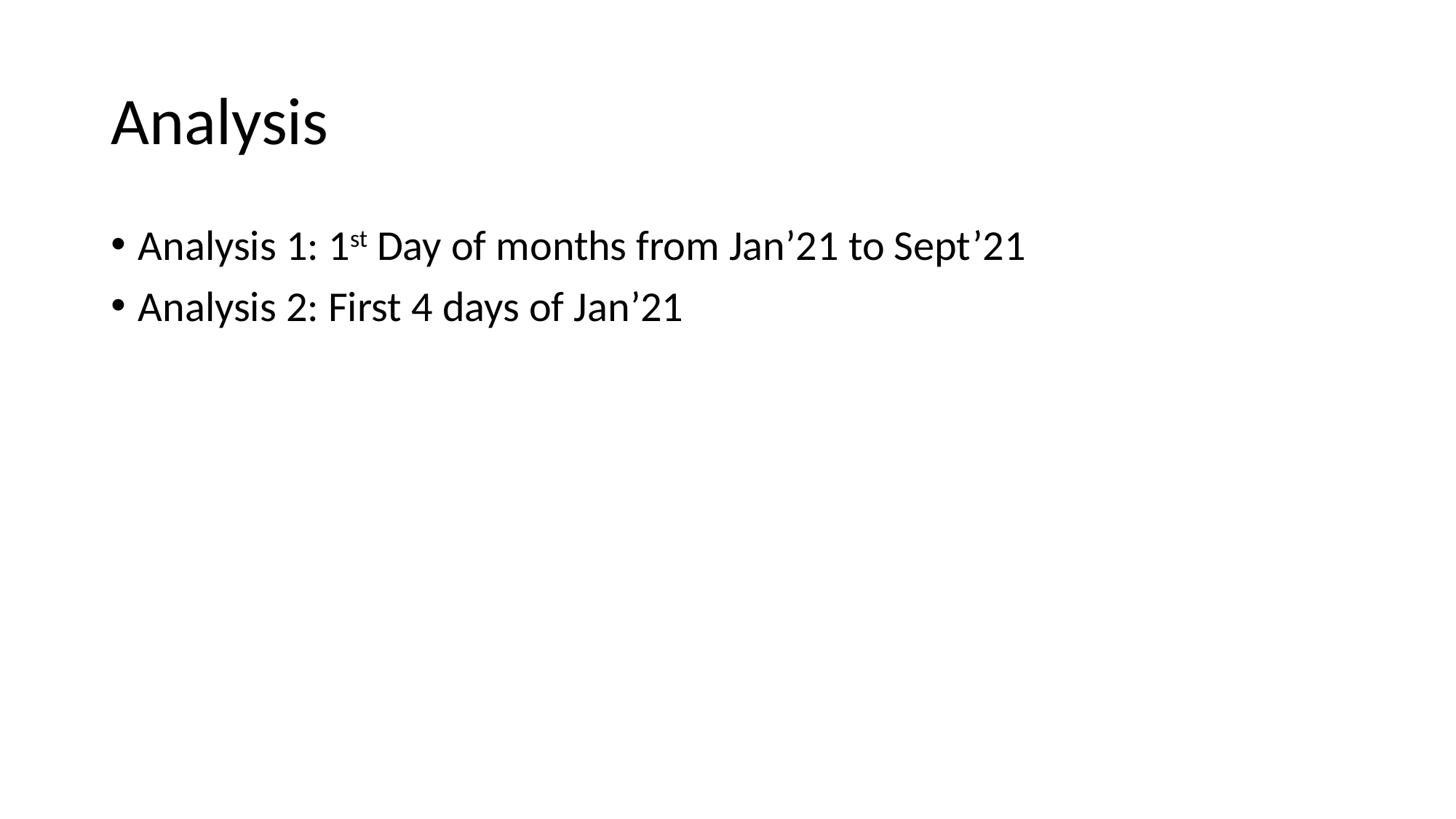

# Analysis
Analysis 1: 1st Day of months from Jan’21 to Sept’21
Analysis 2: First 4 days of Jan’21